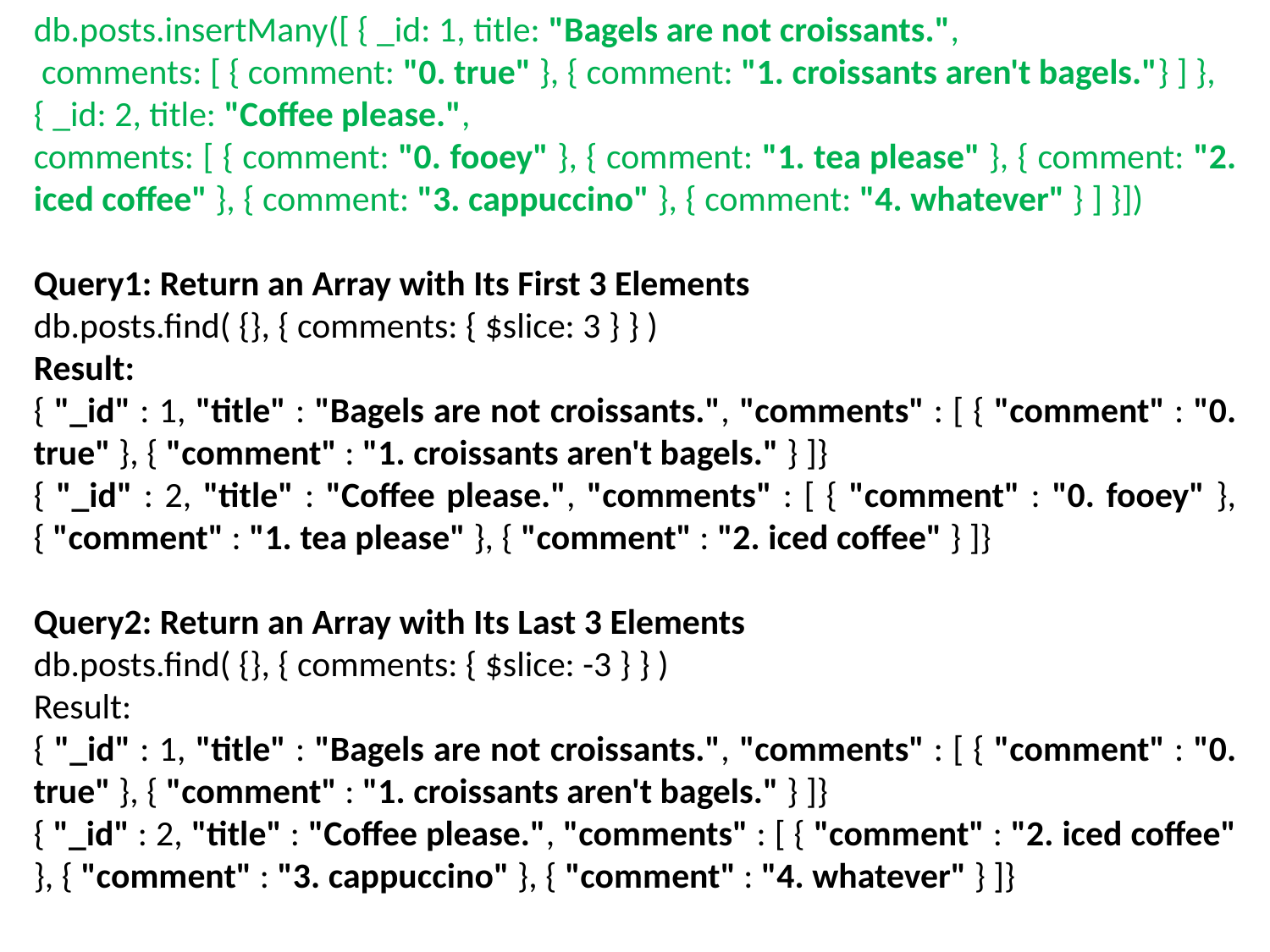

db.posts.insertMany([ { _id: 1, title: "Bagels are not croissants.",
 comments: [ { comment: "0. true" }, { comment: "1. croissants aren't bagels."} ] },
{ _id: 2, title: "Coffee please.",
comments: [ { comment: "0. fooey" }, { comment: "1. tea please" }, { comment: "2. iced coffee" }, { comment: "3. cappuccino" }, { comment: "4. whatever" } ] }])

Query1: Return an Array with Its First 3 Elements
db.posts.find( {}, { comments: { $slice: 3 } } )
Result:
{ "_id" : 1, "title" : "Bagels are not croissants.", "comments" : [ { "comment" : "0. true" }, { "comment" : "1. croissants aren't bagels." } ]}
{ "_id" : 2, "title" : "Coffee please.", "comments" : [ { "comment" : "0. fooey" }, { "comment" : "1. tea please" }, { "comment" : "2. iced coffee" } ]}

Query2: Return an Array with Its Last 3 Elements
db.posts.find( {}, { comments: { $slice: -3 } } )
Result:
{ "_id" : 1, "title" : "Bagels are not croissants.", "comments" : [ { "comment" : "0. true" }, { "comment" : "1. croissants aren't bagels." } ]}
{ "_id" : 2, "title" : "Coffee please.", "comments" : [ { "comment" : "2. iced coffee" }, { "comment" : "3. cappuccino" }, { "comment" : "4. whatever" } ]}